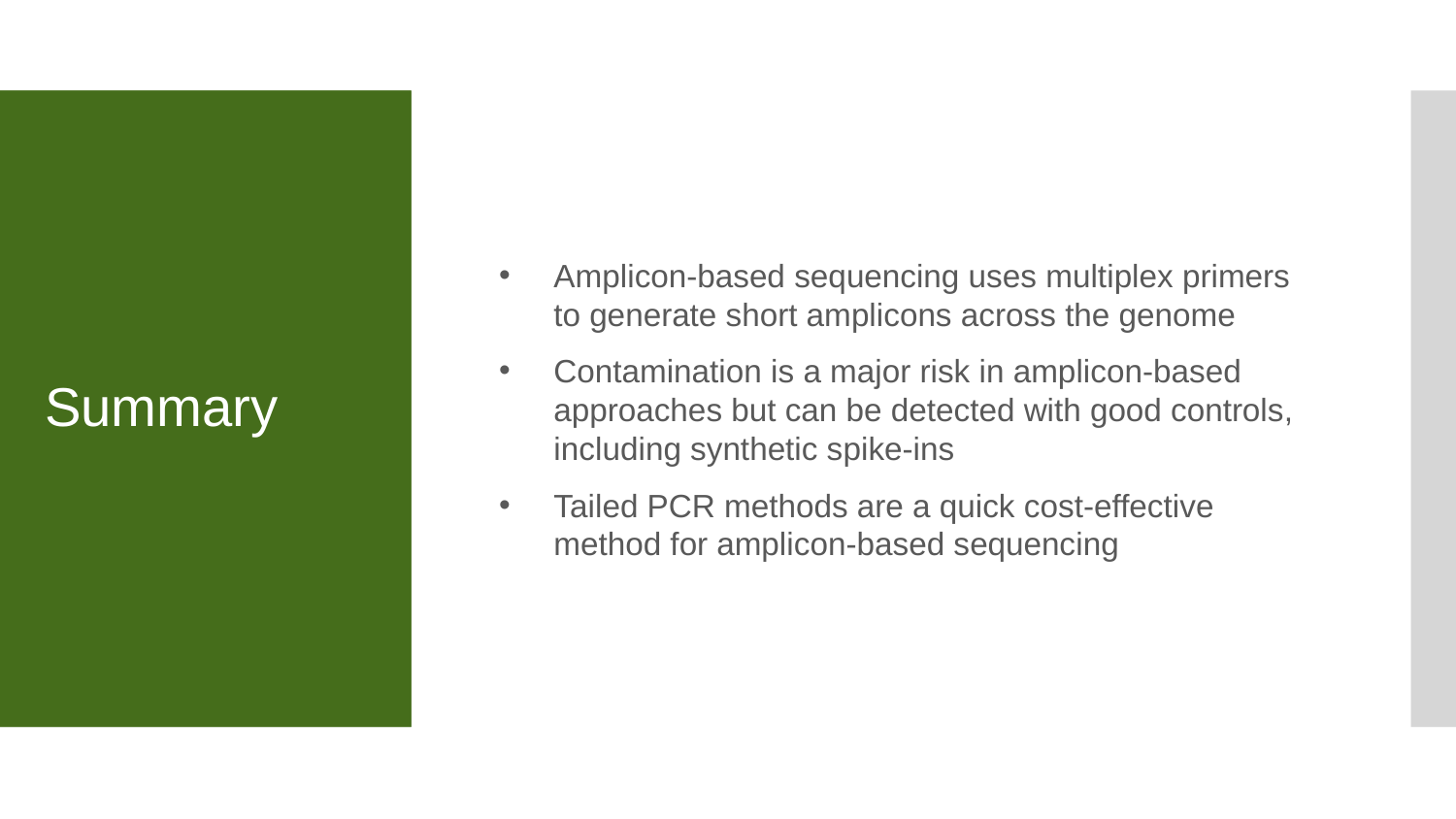

Amplicon-based sequencing uses multiplex primers to generate short amplicons across the genome
Contamination is a major risk in amplicon-based approaches but can be detected with good controls, including synthetic spike-ins
Tailed PCR methods are a quick cost-effective method for amplicon-based sequencing
# Summary